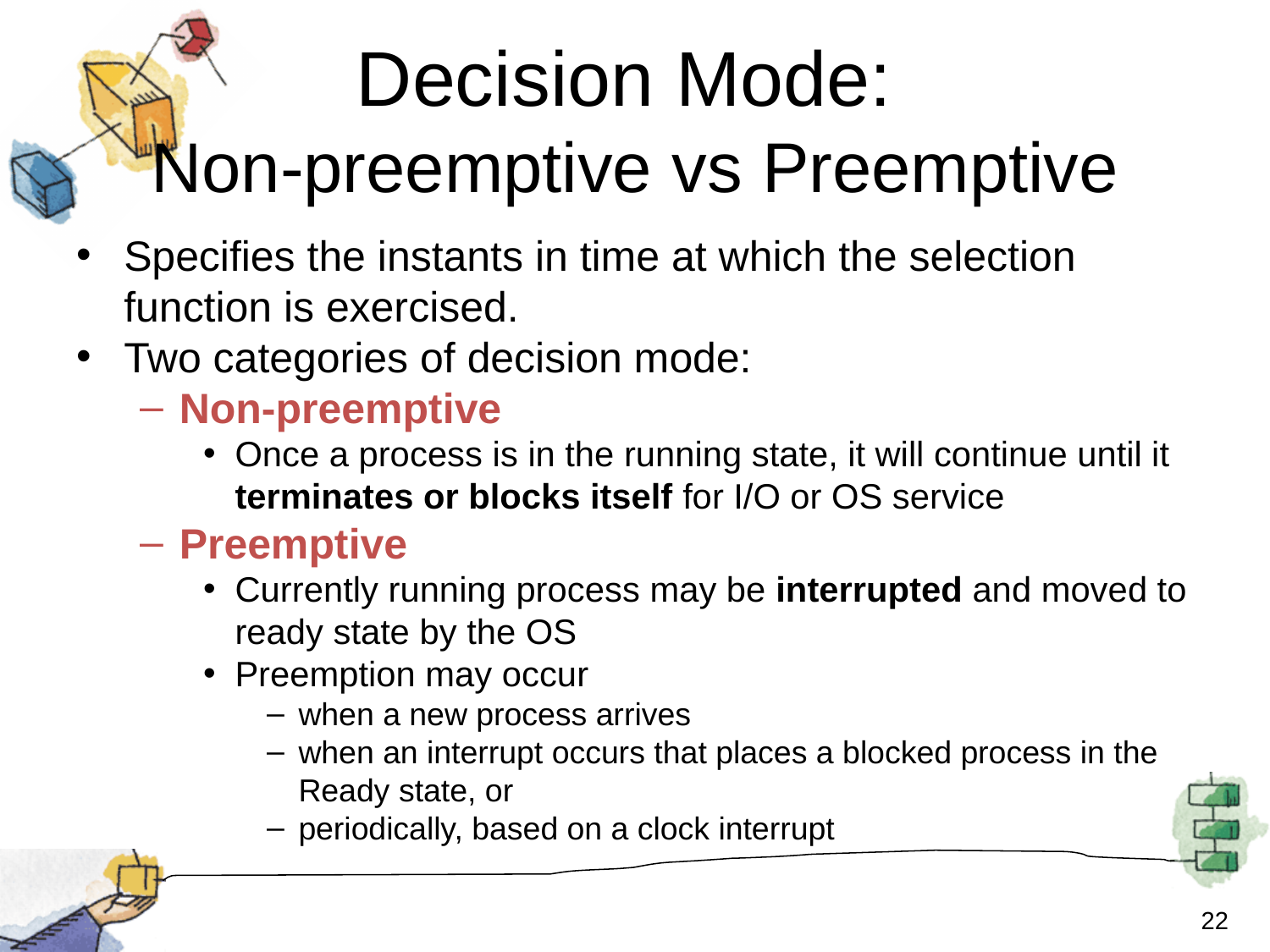

# Decision Mode: Non-preemptive vs Preemptive
Specifies the instants in time at which the selection function is exercised.
Two categories of decision mode:
Non-preemptive
Once a process is in the running state, it will continue until it terminates or blocks itself for I/O or OS service
Preemptive
Currently running process may be interrupted and moved to ready state by the OS
Preemption may occur
when a new process arrives
when an interrupt occurs that places a blocked process in the Ready state, or
periodically, based on a clock interrupt